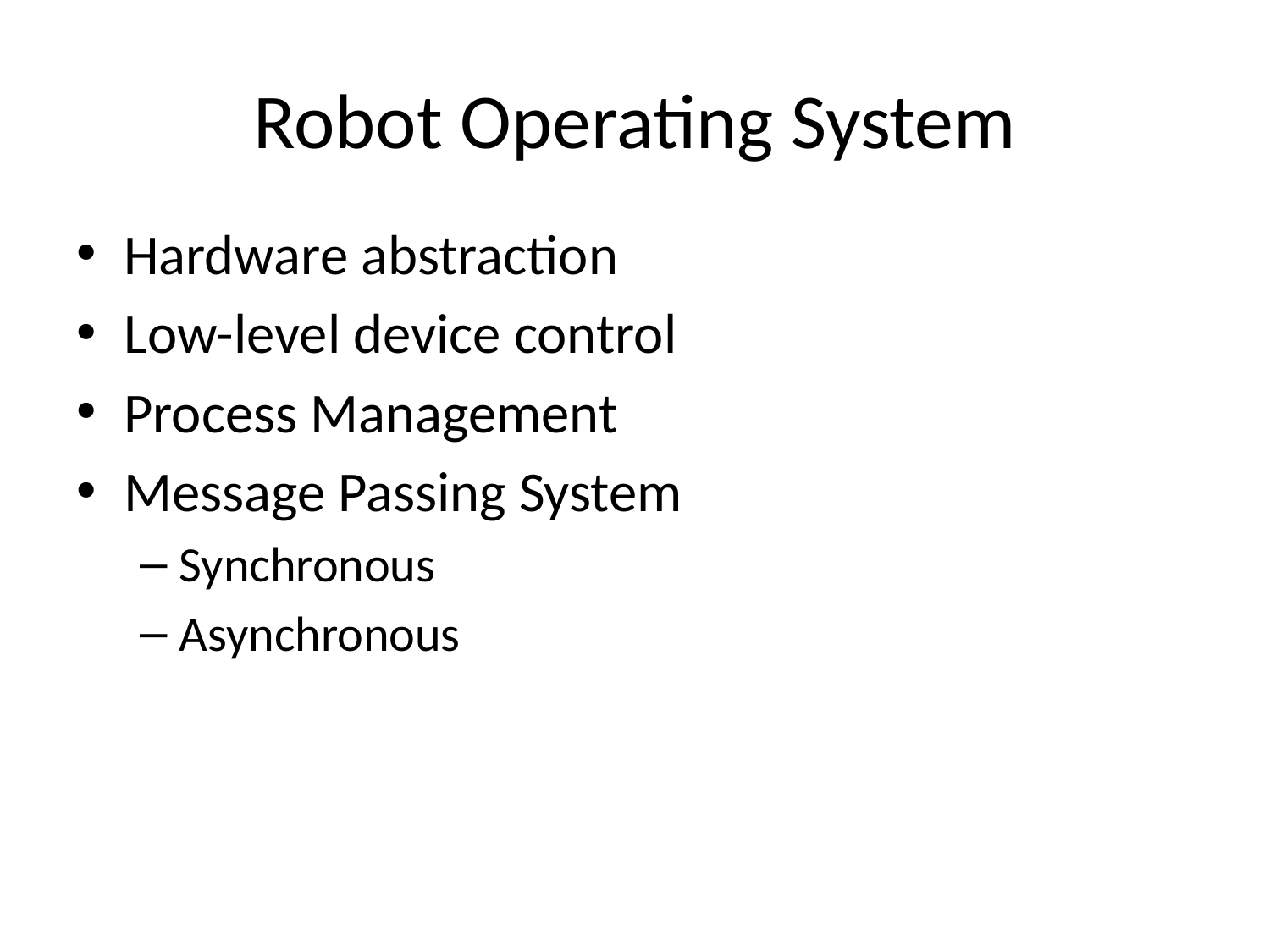

# Robot Operating System
Hardware abstraction
Low-level device control
Process Management
Message Passing System
Synchronous
Asynchronous